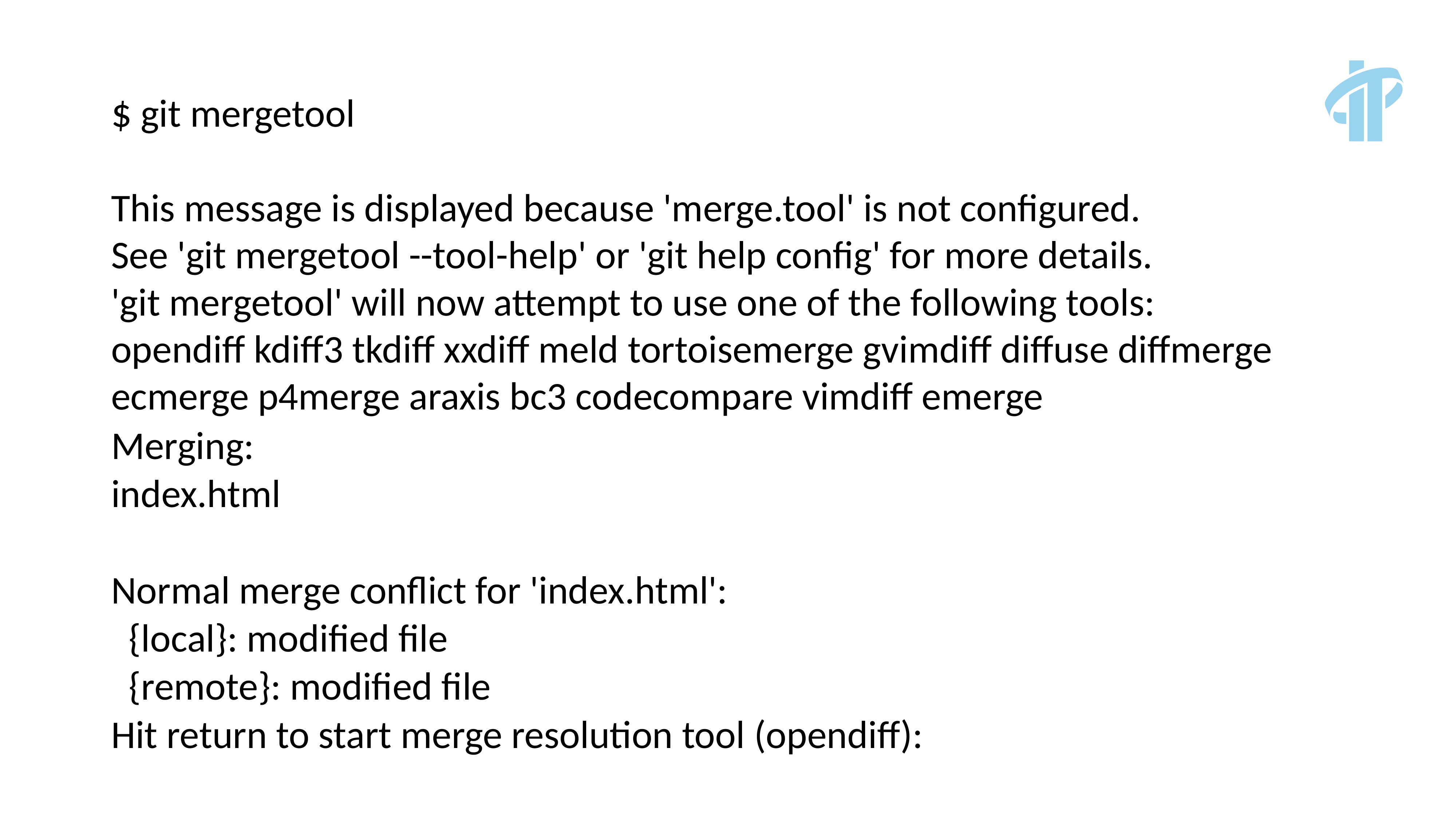

$ git mergetool

This message is displayed because 'merge.tool' is not configured.
See 'git mergetool --tool-help' or 'git help config' for more details.
'git mergetool' will now attempt to use one of the following tools:
opendiff kdiff3 tkdiff xxdiff meld tortoisemerge gvimdiff diffuse diffmerge ecmerge p4merge araxis bc3 codecompare vimdiff emerge
Merging:
index.html

Normal merge conflict for 'index.html':
  {local}: modified file
  {remote}: modified file
Hit return to start merge resolution tool (opendiff):